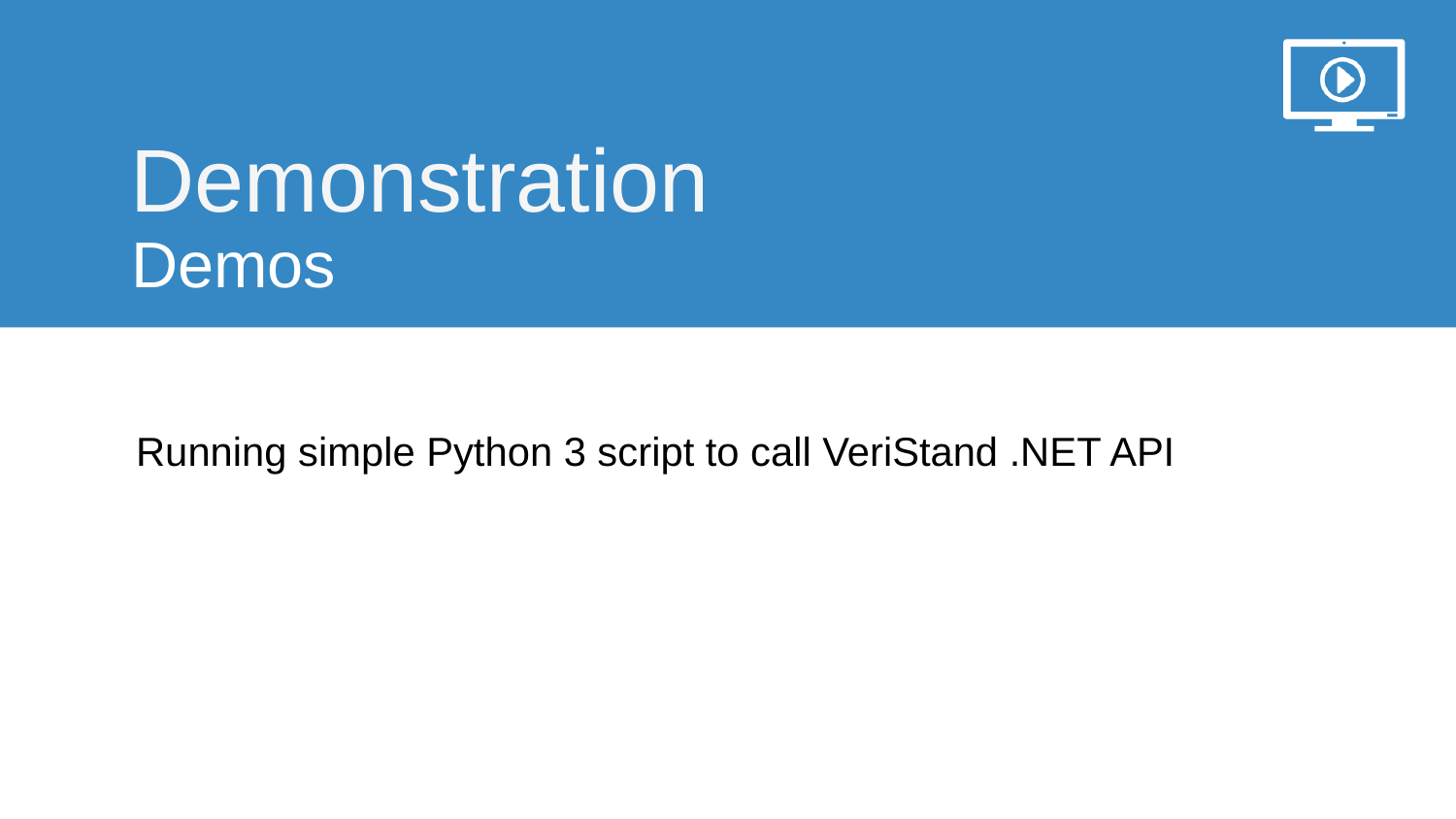

# Demos
Running simple Python 3 script to call VeriStand .NET API